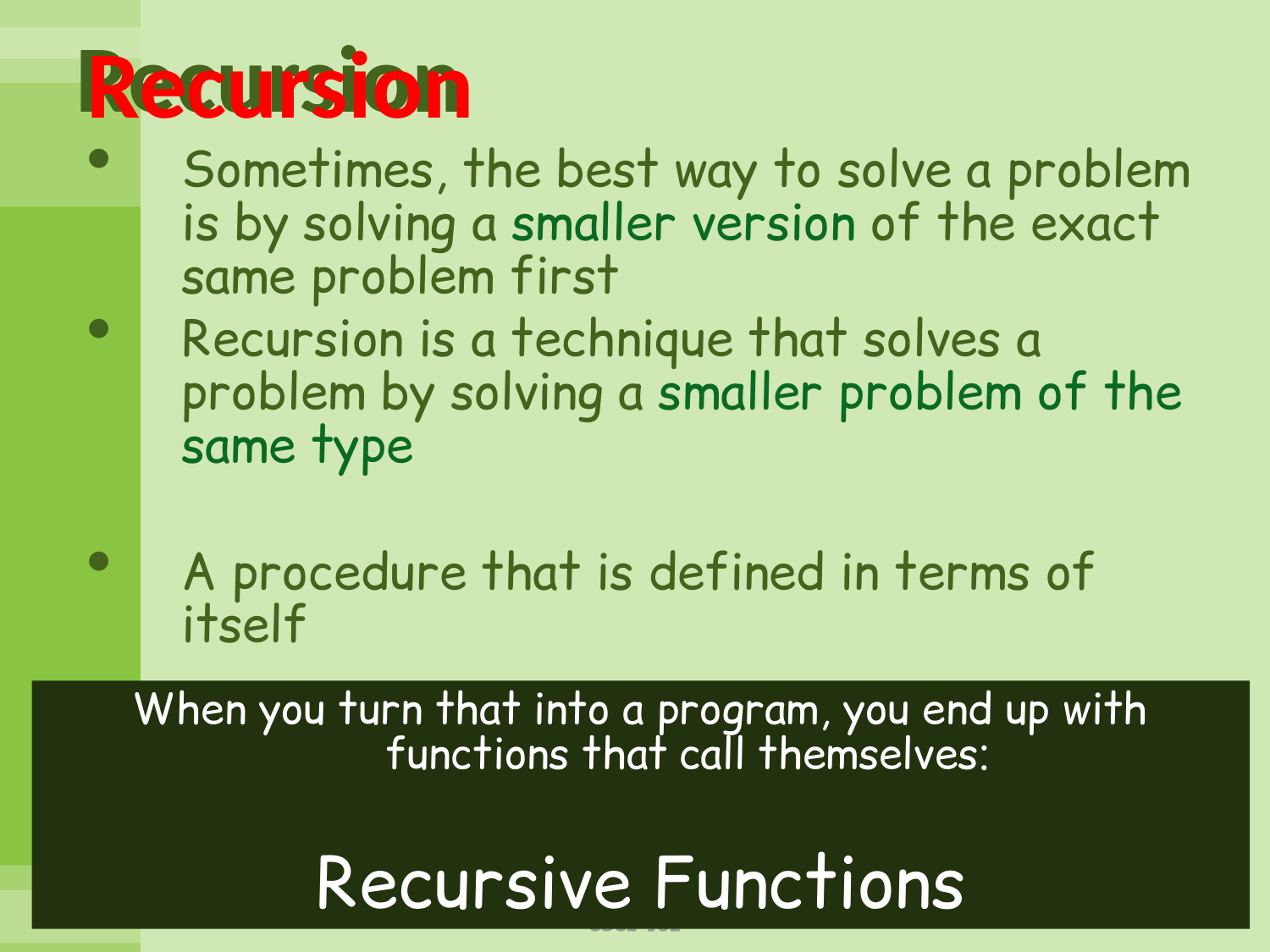

Recursion
Recursion

Sometimes, the best way to solve a problem is by solving a smaller version of the exact same problem first
Recursion is a technique that solves a problem by solving a smaller problem of the same type

A procedure that is defined in terms of itself
When you turn that into a program, you end up with functions that call themselves:

Recursive Functions
CSCI 162